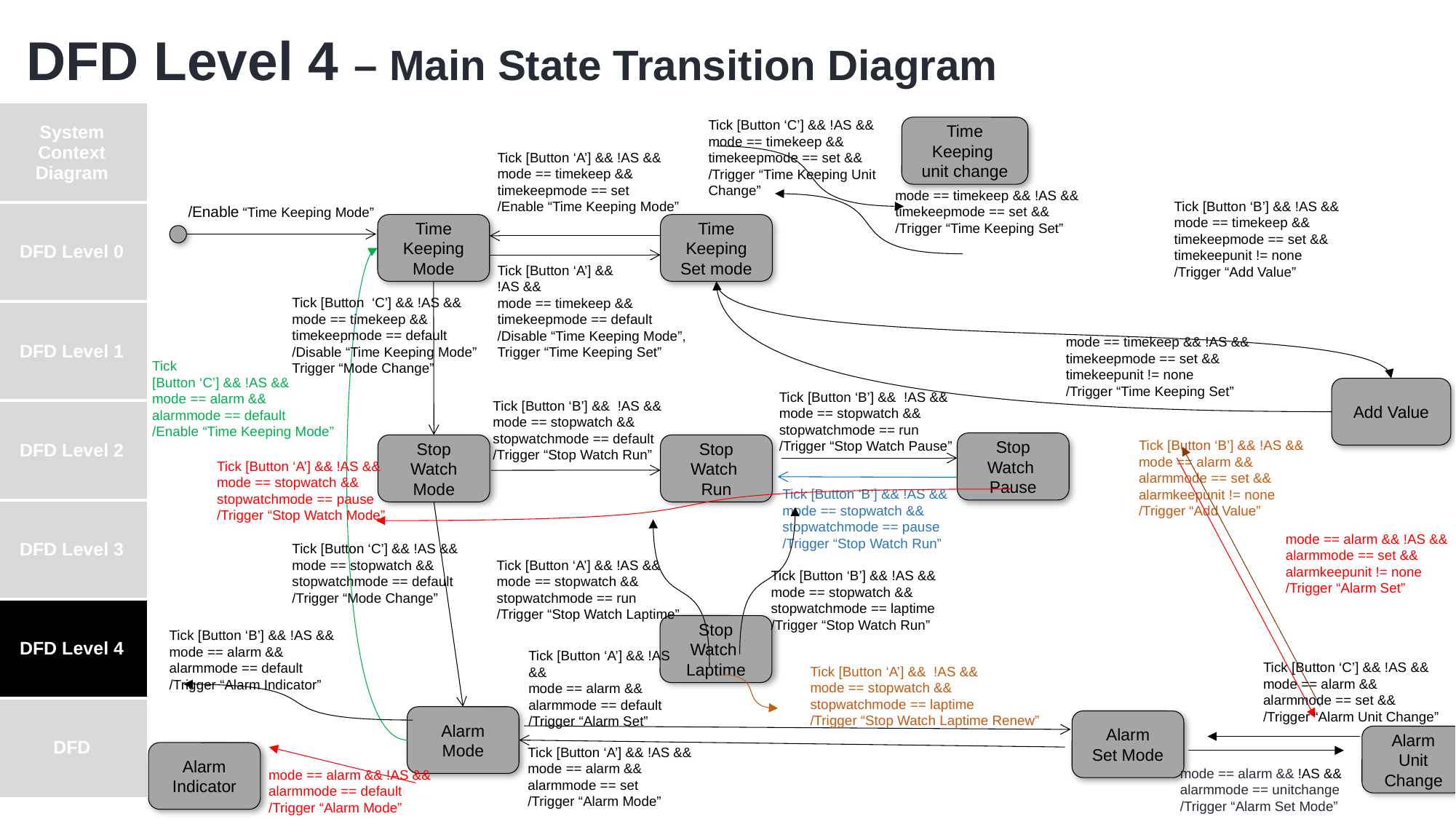

DFD Level 4 – Main State Transition Diagram
| System Context Diagram |
| --- |
| DFD Level 0 |
| DFD Level 1 |
| DFD Level 2 |
| DFD Level 3 |
| DFD Level 4 |
| DFD |
Tick [Button ‘C’] && !AS &&
mode == timekeep &&
timekeepmode == set &&
/Trigger “Time Keeping Unit Change”
Time Keeping
unit change
Tick [Button ‘A’] && !AS &&
mode == timekeep &&
timekeepmode == set
/Enable “Time Keeping Mode”
mode == timekeep && !AS &&
timekeepmode == set &&
/Trigger “Time Keeping Set”
Tick [Button ‘B’] && !AS &&
mode == timekeep &&
timekeepmode == set &&
timekeepunit != none
/Trigger “Add Value”
/Enable “Time Keeping Mode”
Time Keeping Mode
Time Keeping Set mode

Tick [Button ‘A’] &&
!AS &&
mode == timekeep &&
timekeepmode == default
/Disable “Time Keeping Mode”,
Trigger “Time Keeping Set”
Tick [Button  ‘C’] && !AS &&
mode == timekeep &&
timekeepmode == default
/Disable “Time Keeping Mode”
Trigger “Mode Change”
mode == timekeep && !AS &&
timekeepmode == set &&
timekeepunit != none
/Trigger “Time Keeping Set”
Tick
[Button ‘C’] && !AS &&
mode == alarm &&
alarmmode == default
/Enable “Time Keeping Mode”
Add Value
Tick [Button ‘B’] &&  !AS &&
mode == stopwatch &&
stopwatchmode == run
/Trigger “Stop Watch Pause”
Tick [Button ‘B’] &&  !AS &&
mode == stopwatch &&
stopwatchmode == default
/Trigger “Stop Watch Run”
Tick [Button ‘B’] && !AS &&
mode == alarm &&
alarmmode == set &&
alarmkeepunit != none
/Trigger “Add Value”
Stop Watch
Pause
Stop Watch Mode
Stop Watch
Run
Tick [Button ‘A’] && !AS &&
mode == stopwatch &&
stopwatchmode == pause
/Trigger “Stop Watch Mode”
Tick [Button ‘B’] && !AS &&
mode == stopwatch &&
stopwatchmode == pause
/Trigger “Stop Watch Run”
mode == alarm && !AS &&
alarmmode == set &&
alarmkeepunit != none
/Trigger “Alarm Set”
Tick [Button ‘C’] && !AS &&
mode == stopwatch &&
stopwatchmode == default
/Trigger “Mode Change”
Tick [Button ‘A’] && !AS &&
mode == stopwatch &&
stopwatchmode == run
/Trigger “Stop Watch Laptime”
Tick [Button ‘B’] && !AS &&
mode == stopwatch &&
stopwatchmode == laptime
/Trigger “Stop Watch Run”
Stop Watch
Laptime
Tick [Button ‘B’] && !AS &&
mode == alarm &&
alarmmode == default
/Trigger “Alarm Indicator”
Tick [Button ‘A’] && !AS &&
mode == alarm &&
alarmmode == default
/Trigger “Alarm Set”
Tick [Button ‘C’] && !AS &&
mode == alarm &&
alarmmode == set &&
/Trigger “Alarm Unit Change”
Tick [Button ‘A’] &&  !AS &&
mode == stopwatch &&
stopwatchmode == laptime
/Trigger “Stop Watch Laptime Renew”
Alarm
Mode
Alarm
Set Mode
Alarm
Unit Change
Tick [Button ‘A’] && !AS &&
mode == alarm &&
alarmmode == set
/Trigger “Alarm Mode”
Alarm
Indicator
mode == alarm && !AS &&
alarmmode == unitchange
/Trigger “Alarm Set Mode”
mode == alarm && !AS &&
alarmmode == default
/Trigger “Alarm Mode”